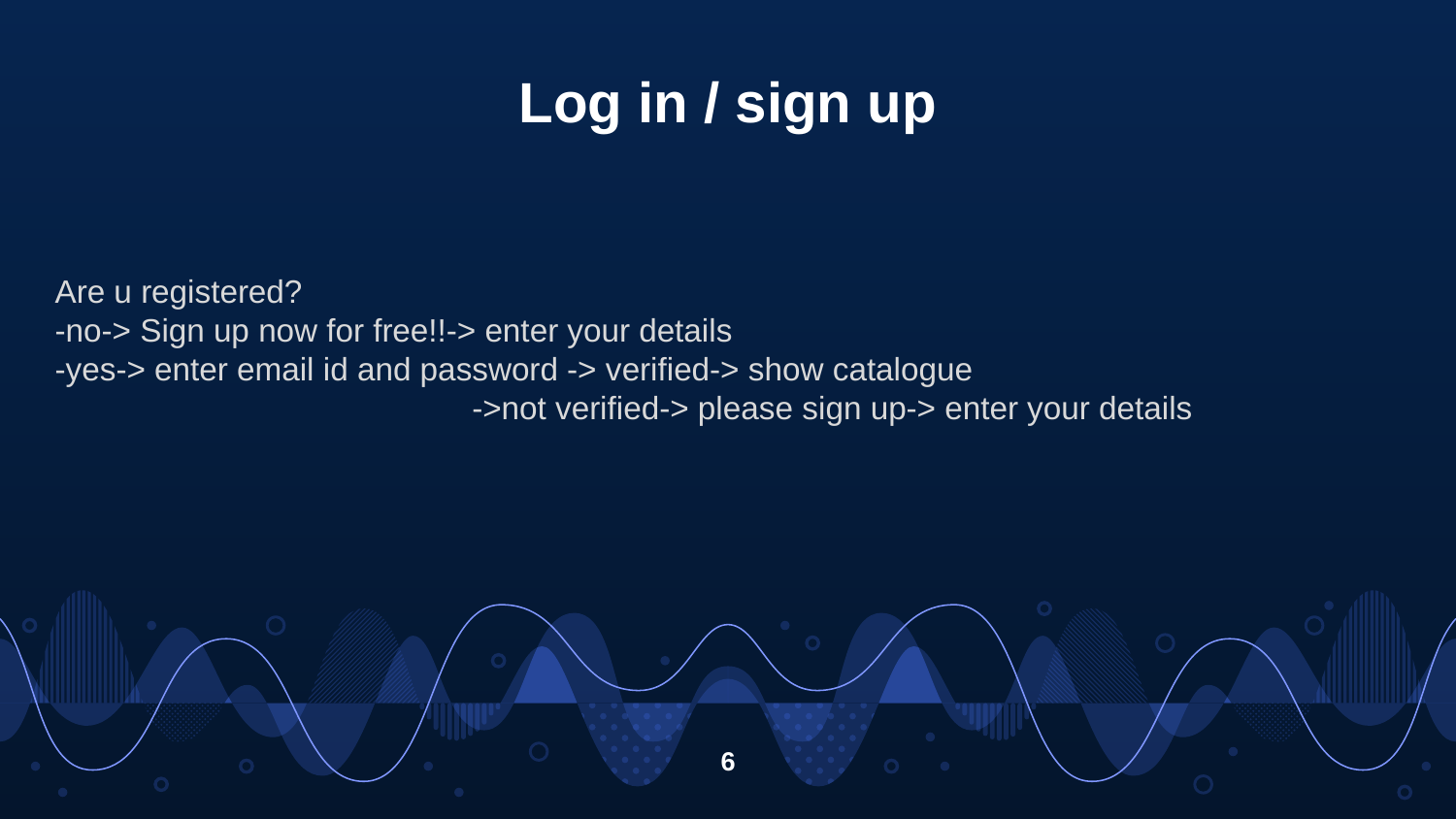

# Log in / sign up
Are u registered?
-no-> Sign up now for free!!-> enter your details
-yes-> enter email id and password -> verified-> show catalogue
		              ->not verified-> please sign up-> enter your details
6